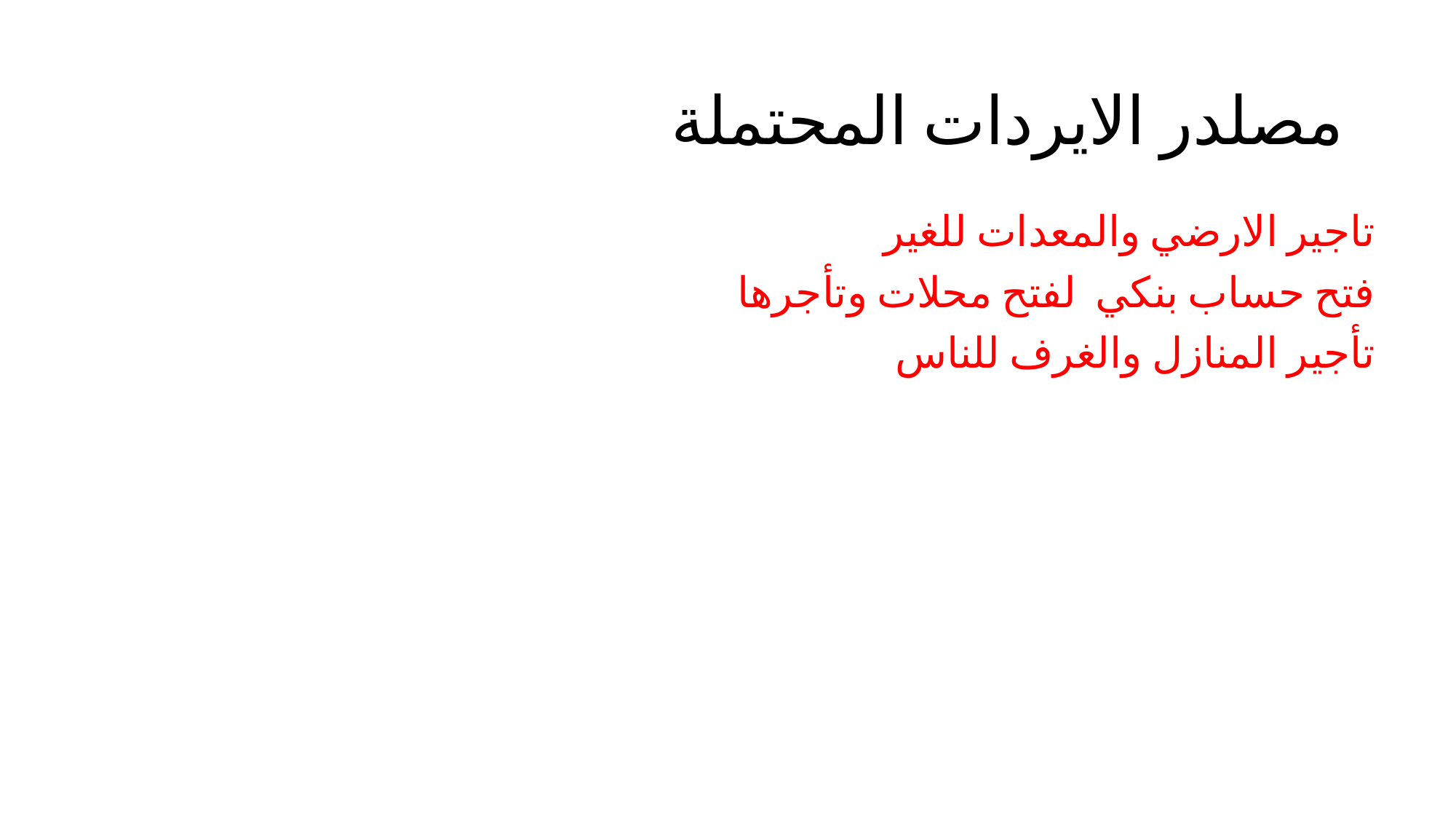

# مصلدر الايردات المحتملة
تاجير الارضي والمعدات للغير
فتح حساب بنكي  لفتح محلات وتأجرها
تأجير المنازل والغرف للناس